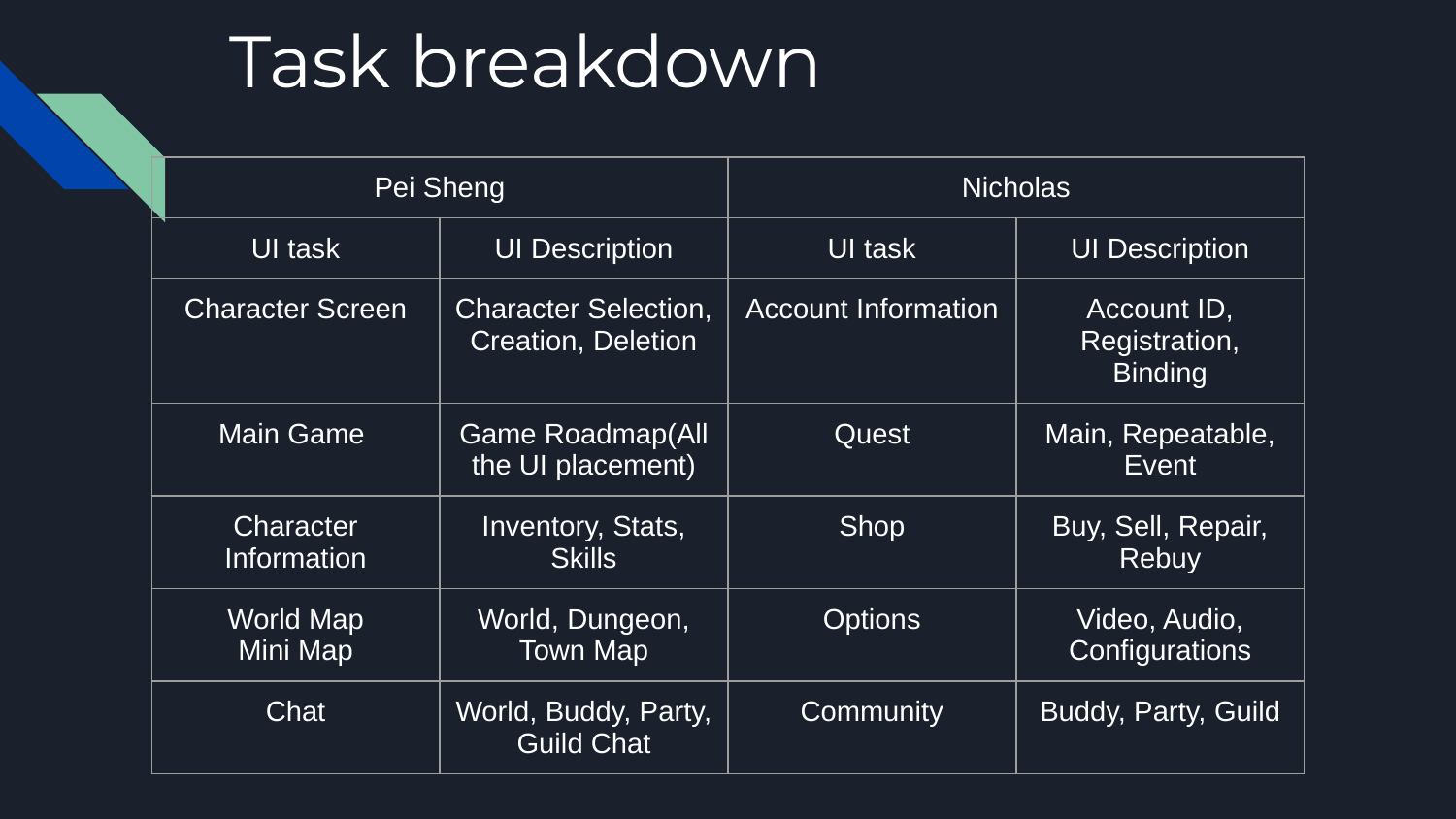

# Task breakdown
| Pei Sheng |  | Nicholas |  |
| --- | --- | --- | --- |
| UI task | UI Description | UI task | UI Description |
| Character Screen | Character Selection, Creation, Deletion | Account Information | Account ID, Registration, Binding |
| Main Game | Game Roadmap(All the UI placement) | Quest | Main, Repeatable, Event |
| Character Information | Inventory, Stats, Skills | Shop | Buy, Sell, Repair, Rebuy |
| World Map Mini Map | World, Dungeon, Town Map | Options | Video, Audio, Configurations |
| Chat | World, Buddy, Party, Guild Chat | Community | Buddy, Party, Guild |